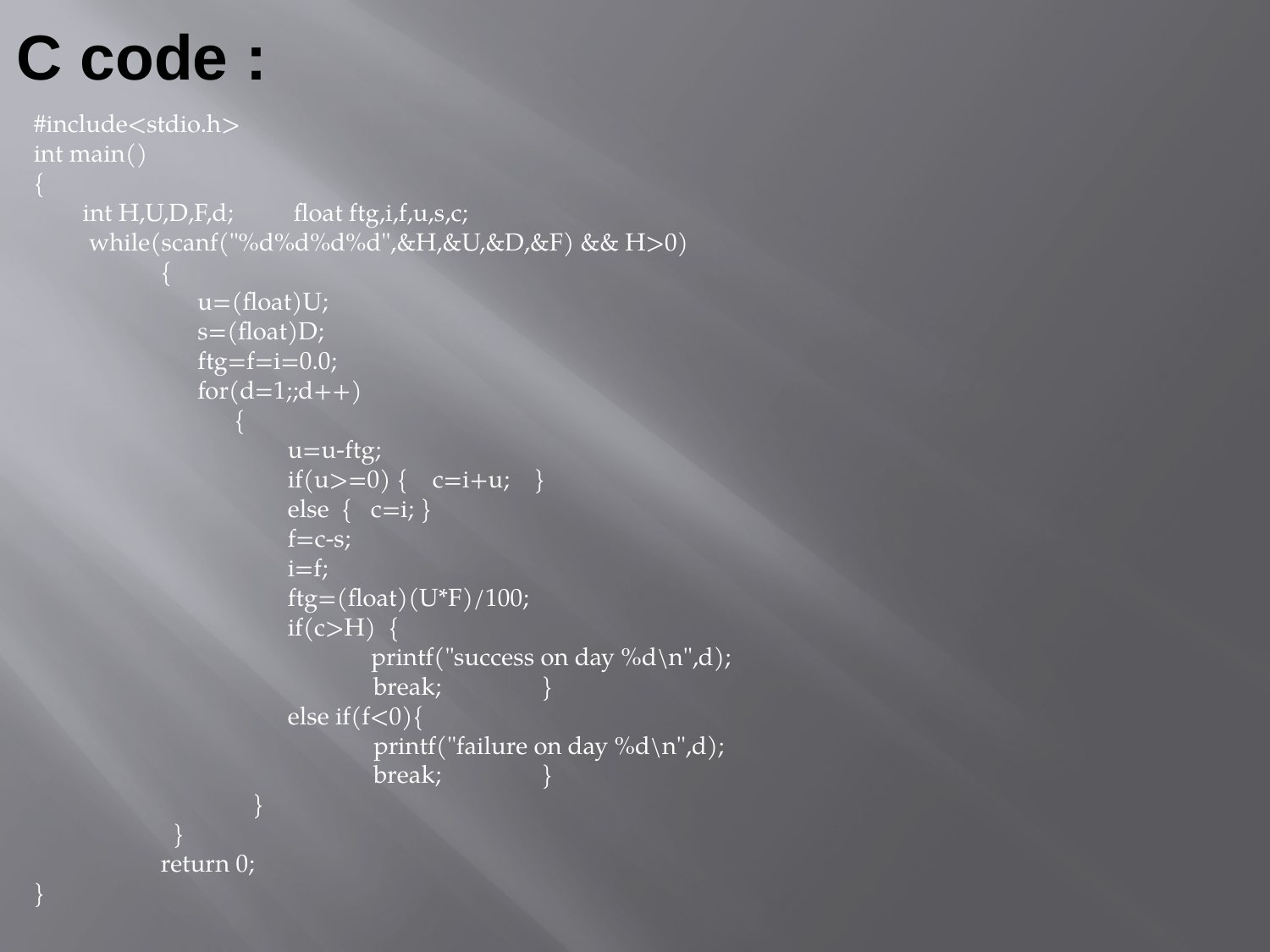

# C code :
#include<stdio.h>
int main()
{
        int H,U,D,F,d;	 float ftg,i,f,u,s,c;
         while(scanf("%d%d%d%d",&H,&U,&D,&F) && H>0)
	{
	      u=(float)U;
	      s=(float)D;
	      ftg=f=i=0.0;
	      for(d=1;;d++)
	            {
		u=u-ftg;
		if(u>=0) {    c=i+u;    }
		else  {   c=i;	 }
		f=c-s;
		i=f;
		ftg=(float)(U*F)/100;
		if(c>H)  {
                                                       printf("success on day %d\n",d);
	 	              break;	}
		else if(f<0){
		              printf("failure on day %d\n",d);
		              break;	}
	               }
	  }
	return 0;
}